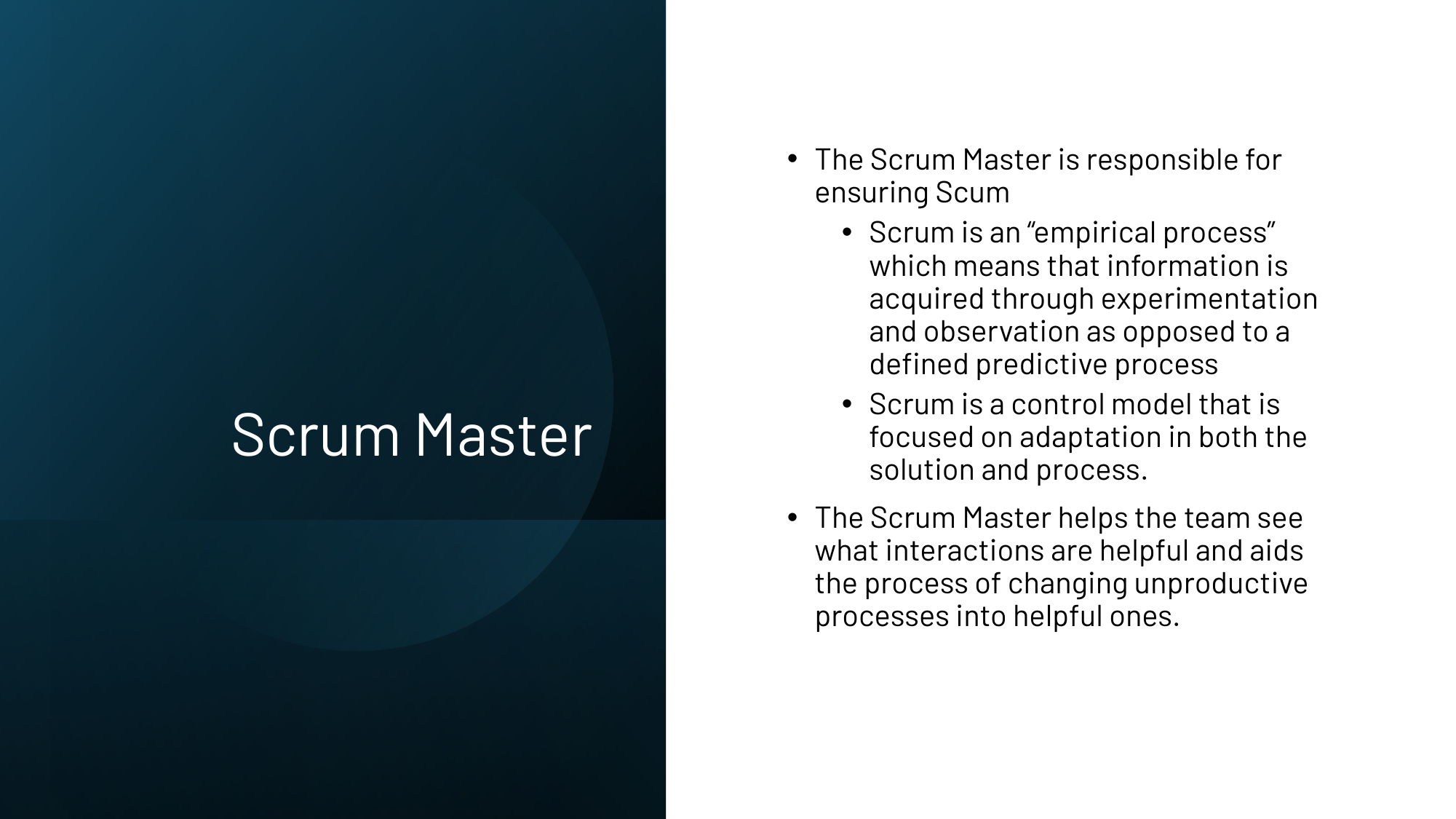

# Scrum Master

The Scrum Master is responsible for ensuring Scum
Scrum is an “empirical process” which means that information is acquired through experimentation and observation as opposed to a defined predictive process
Scrum is a control model that is focused on adaptation in both the solution and process.
The Scrum Master helps the team see what interactions are helpful and aids the process of changing unproductive processes into helpful ones.